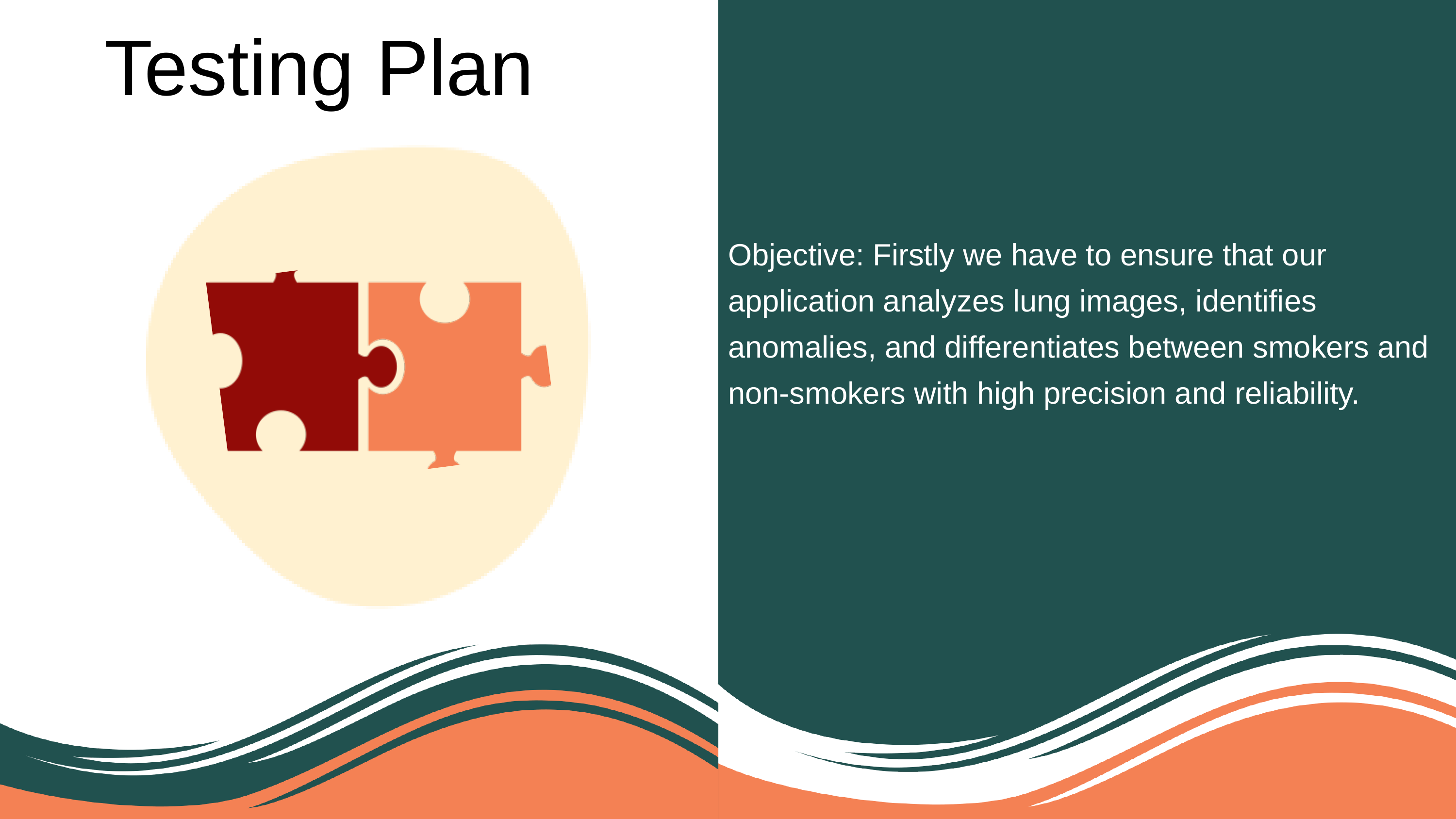

Testing Plan

Objective: Firstly we have to ensure that our application analyzes lung images, identifies anomalies, and differentiates between smokers and non-smokers with high precision and reliability.